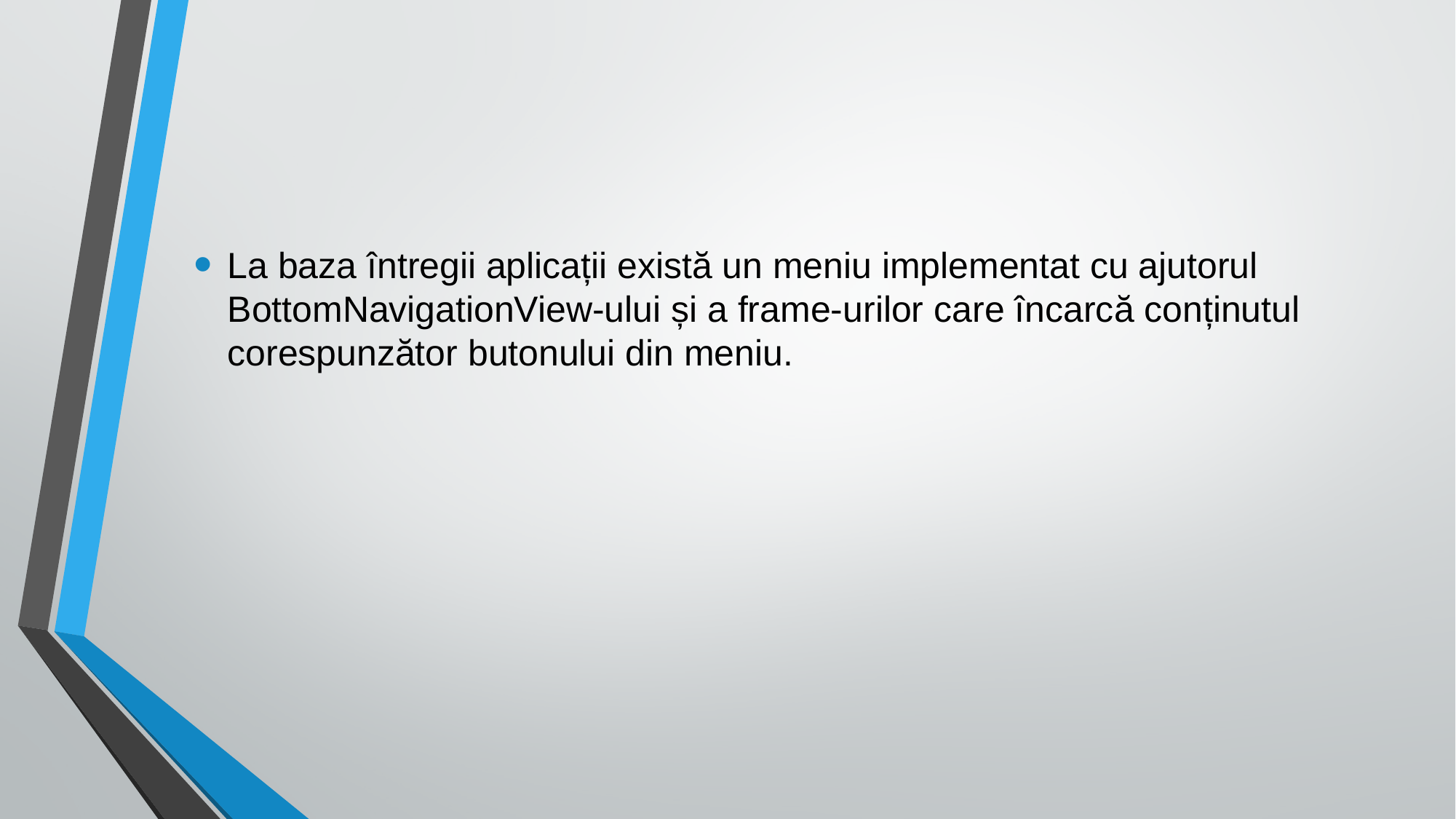

La baza întregii aplicații există un meniu implementat cu ajutorul BottomNavigationView-ului și a frame-urilor care încarcă conținutul corespunzător butonului din meniu.